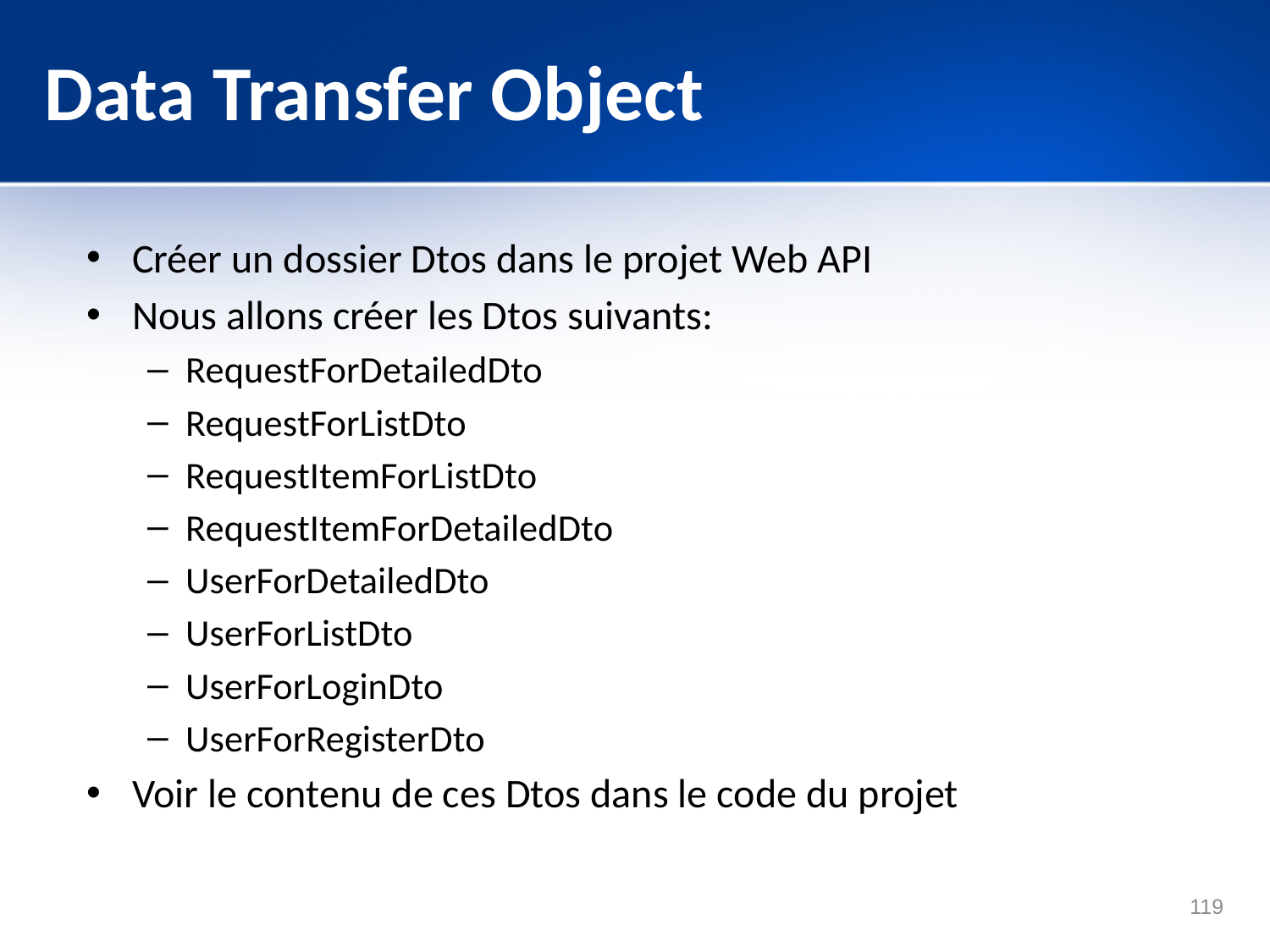

# Data Transfer Object
Créer un dossier Dtos dans le projet Web API
Nous allons créer les Dtos suivants:
RequestForDetailedDto
RequestForListDto
RequestItemForListDto
RequestItemForDetailedDto
UserForDetailedDto
UserForListDto
UserForLoginDto
UserForRegisterDto
Voir le contenu de ces Dtos dans le code du projet

119